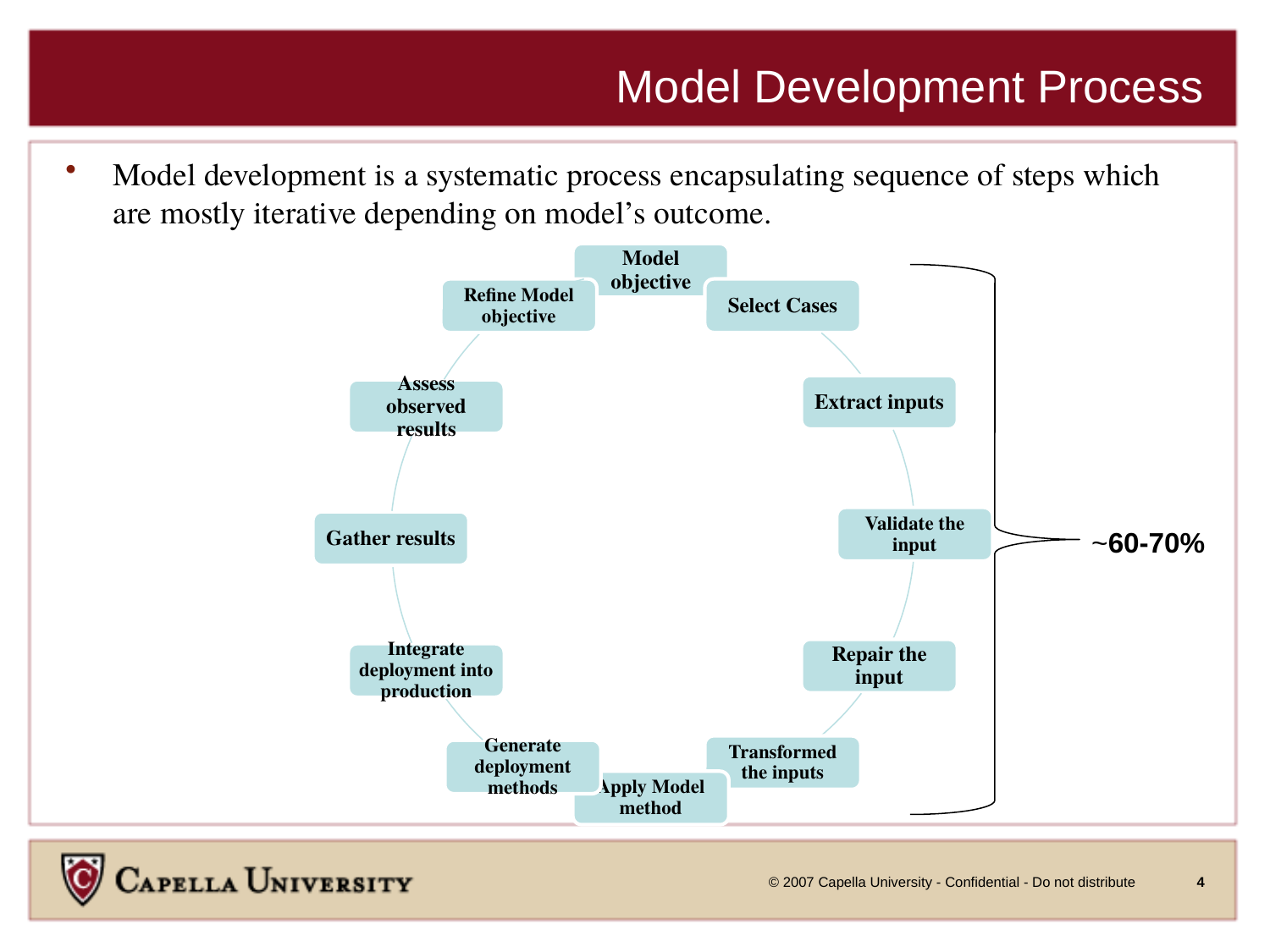

# Model Development Process
Model development is a systematic process encapsulating sequence of steps which  are mostly iterative depending on model’s outcome.
Model objective
Select Cases
Extract inputs
Validate the input
Repair the input
Transformed the inputs
Apply Model method
Generate deployment methods
Integrate deployment into production
Gather results
Assess observed results
Refine Model objective

~60-70%